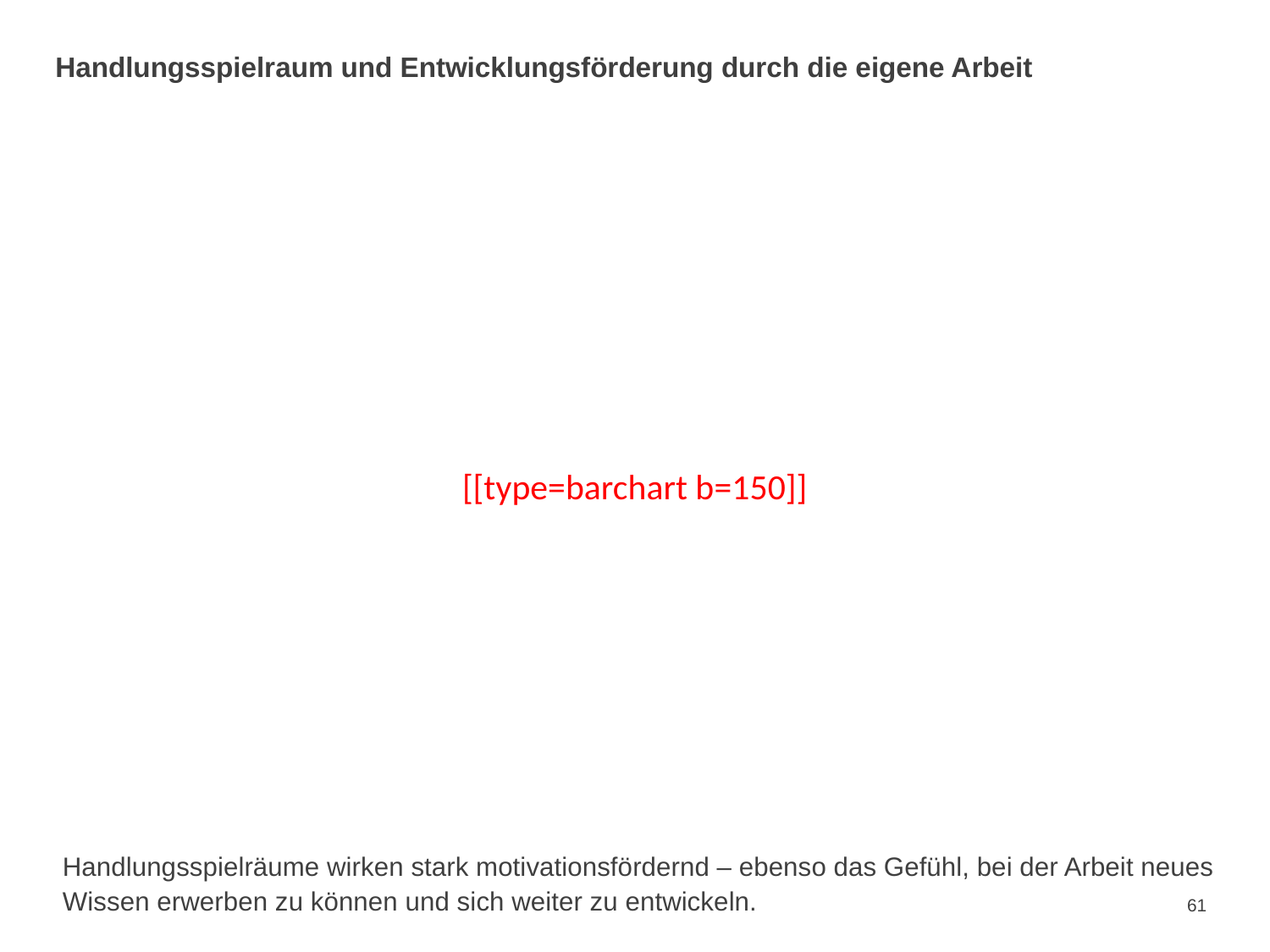

# Handlungsspielraum und Entwicklungsförderung durch die eigene Arbeit
[[type=barchart b=150]]
Handlungsspielräume wirken stark motivationsfördernd – ebenso das Gefühl, bei der Arbeit neues Wissen erwerben zu können und sich weiter zu entwickeln.

61